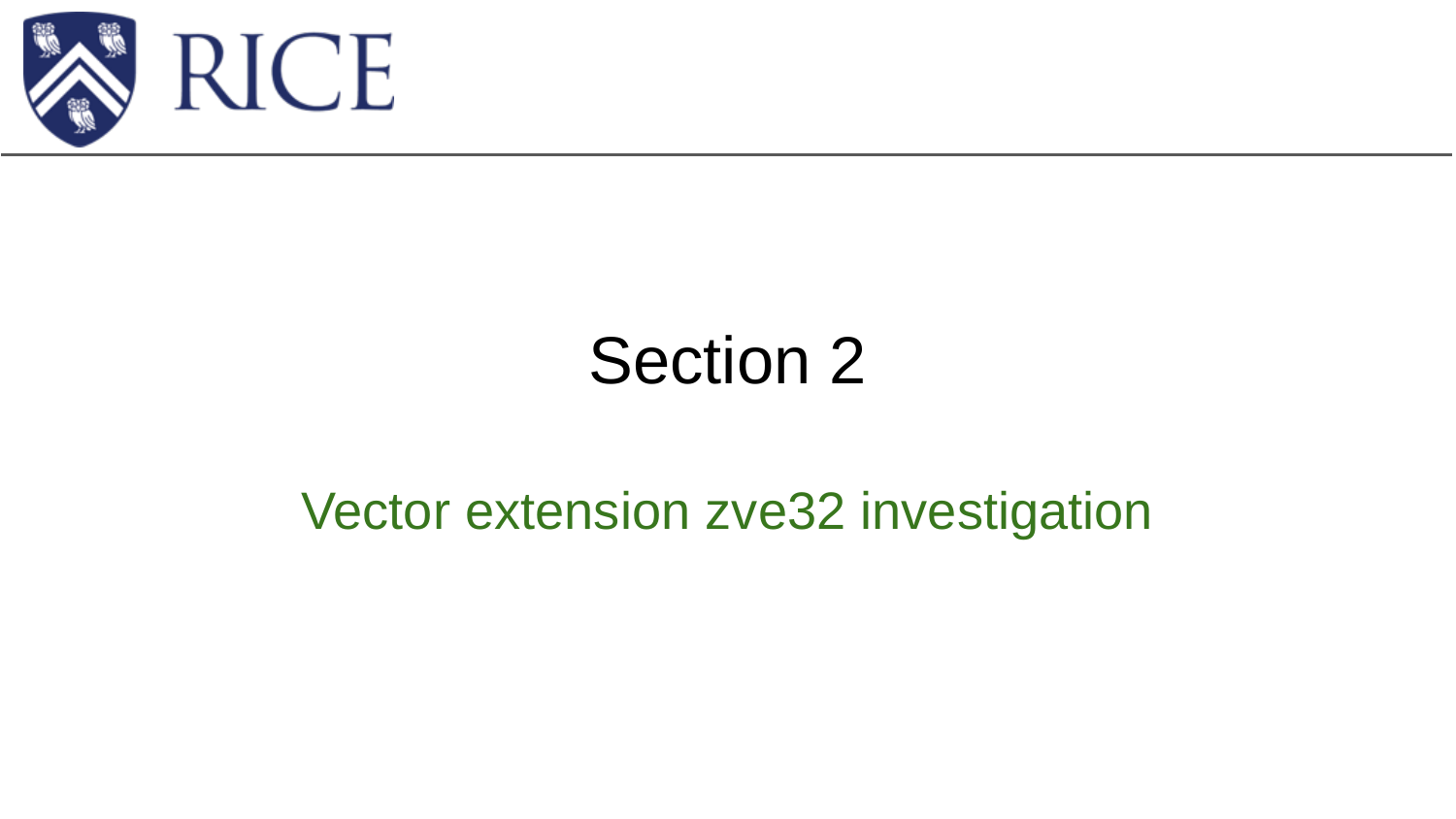

# Section 2

Vector extension zve32 investigation